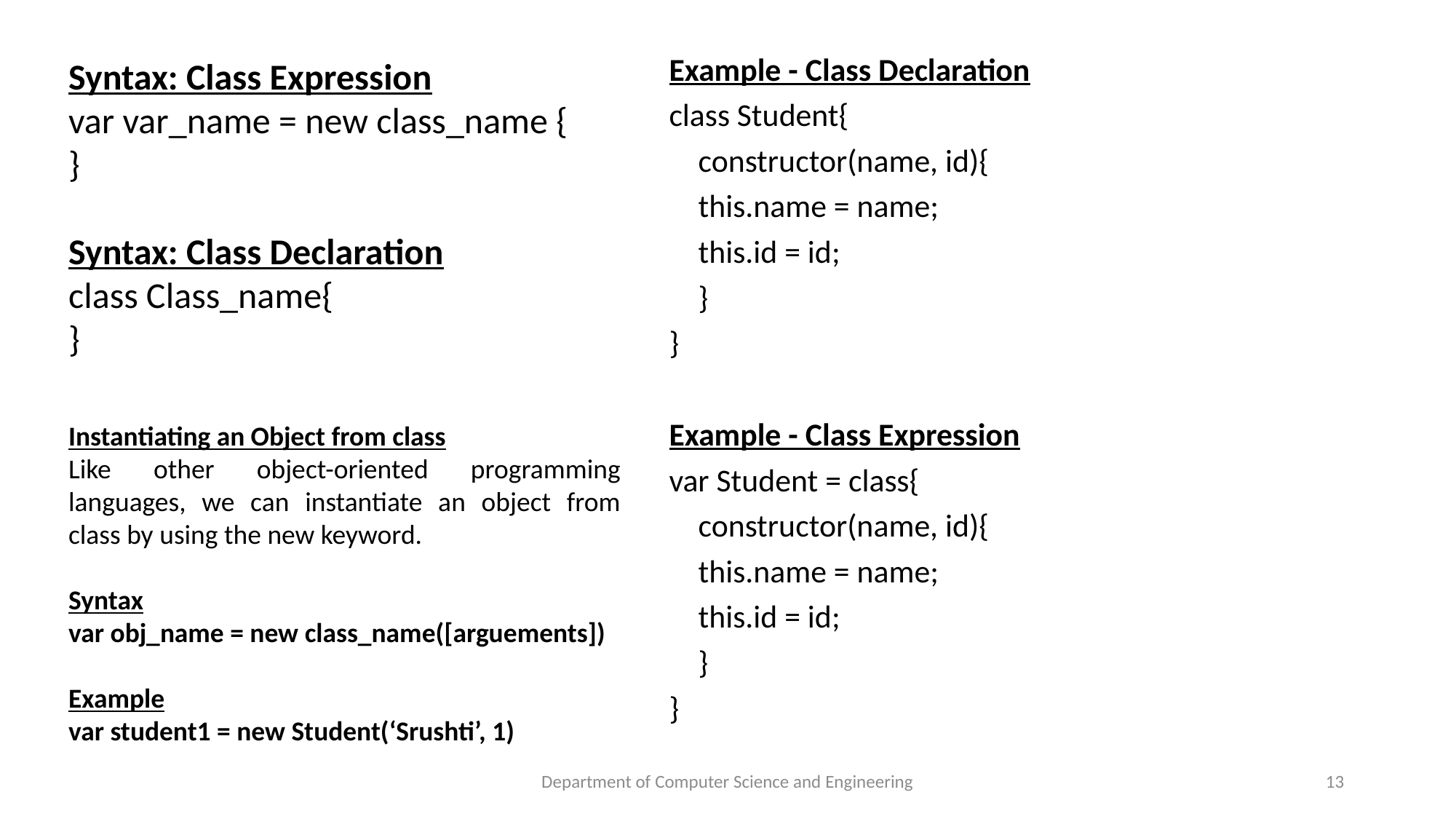

Syntax: Class Expression
var var_name = new class_name {
}

Syntax: Class Declaration
class Class_name{
}
Example - Class Declaration
class Student{
    constructor(name, id){
    this.name = name;
    this.id = id;
    }
}

Example - Class Expression
var Student = class{
    constructor(name, id){
    this.name = name;
    this.id = id;
    }
}
Instantiating an Object from class
Like other object-oriented programming languages, we can instantiate an object from class by using the new keyword.

Syntax
var obj_name = new class_name([arguements])

Example
var student1 = new Student(‘Srushti’, 1)
Department of Computer Science and Engineering
13